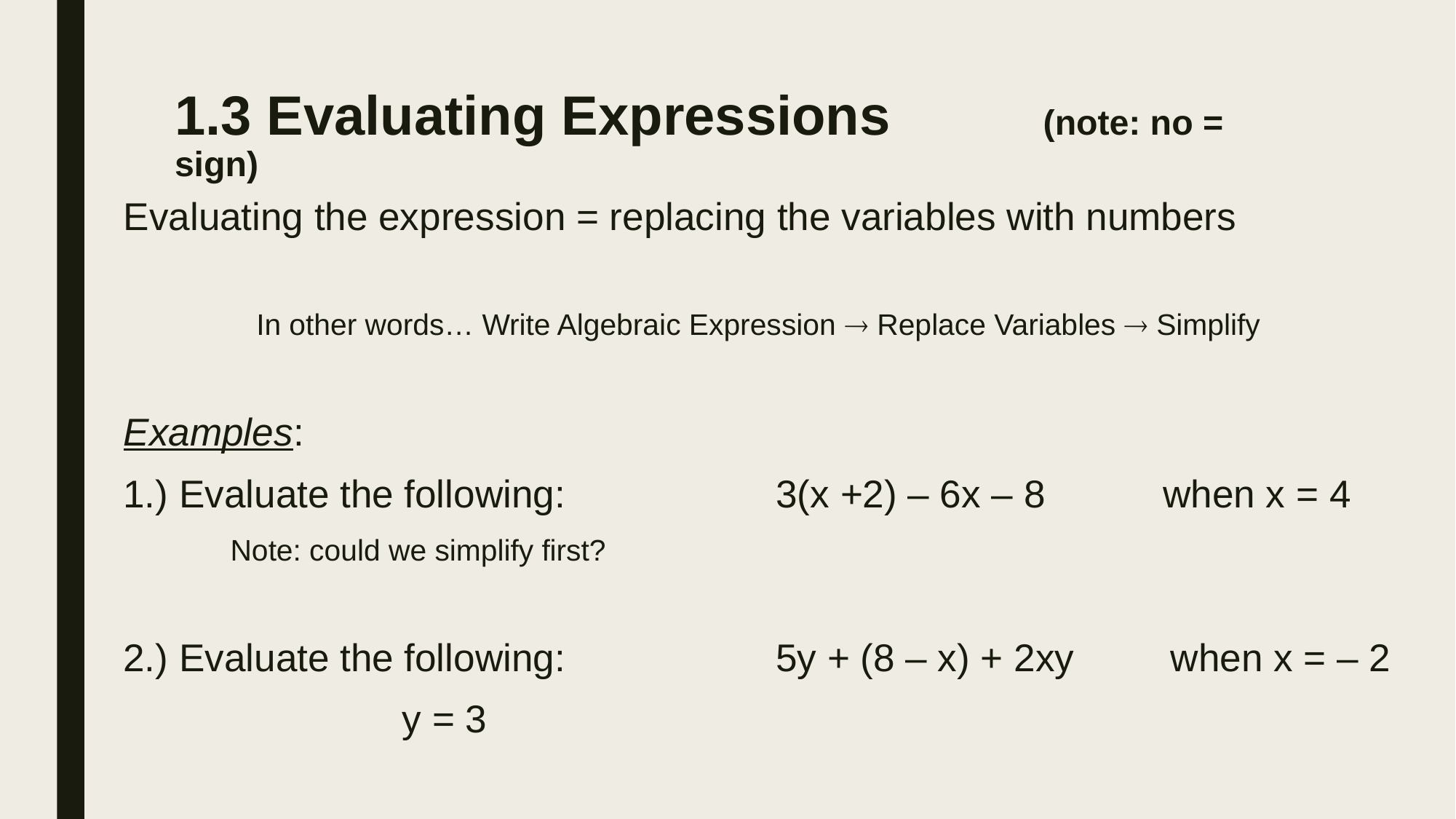

# 1.3 Evaluating Expressions          (note: no = sign)
Evaluating the expression = replacing the variables with numbers

In other words… Write Algebraic Expression → Replace Variables → Simplify

Examples:
1.) Evaluate the following: 		 3(x +2) – 6x – 8           when x = 4
	Note: could we simplify first?

2.) Evaluate the following: 		 5y + (8 – x) + 2xy         when x = – 2
								                y = 3